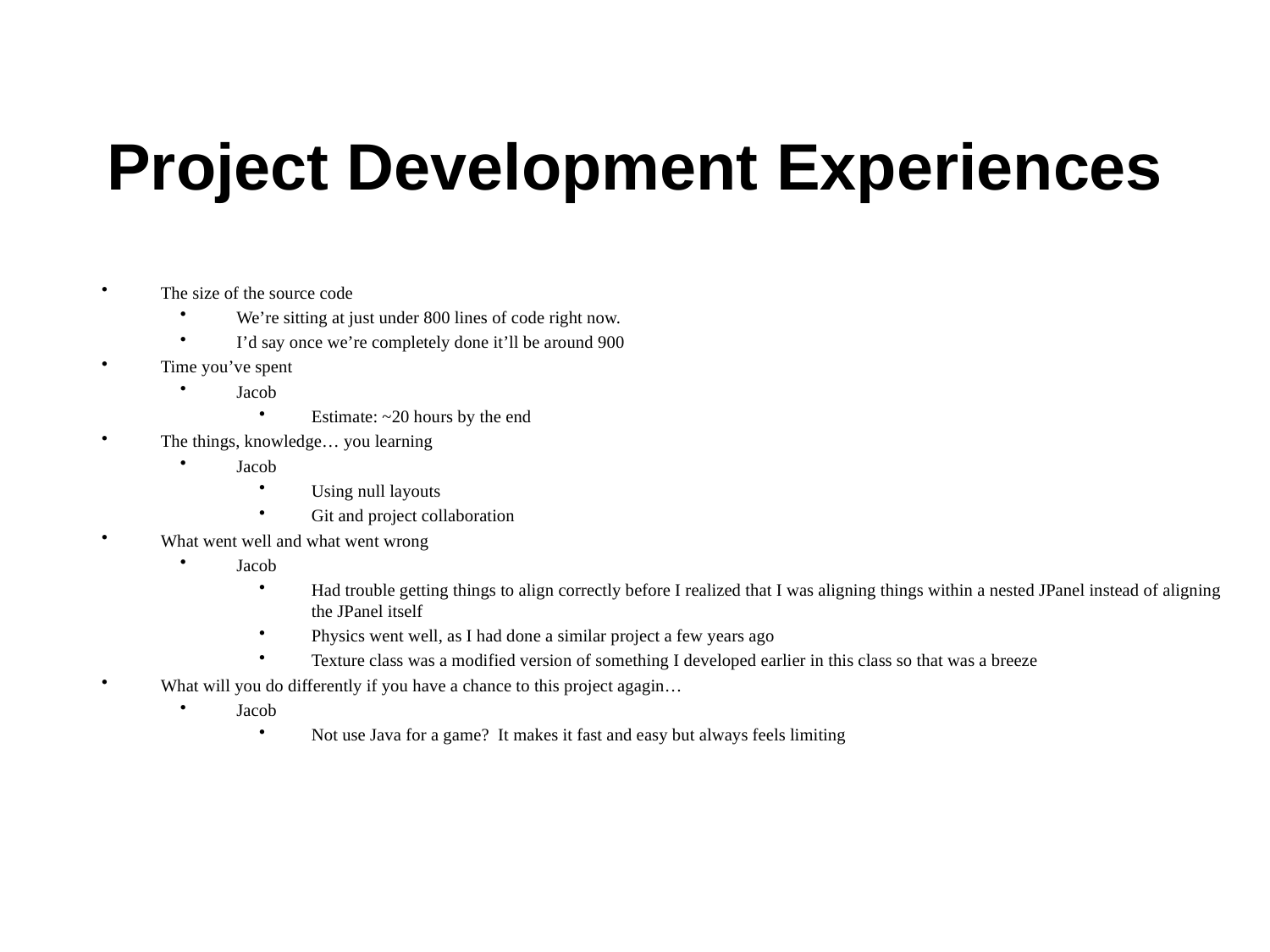

Project Development Experiences
The size of the source code
We’re sitting at just under 800 lines of code right now.
I’d say once we’re completely done it’ll be around 900
Time you’ve spent
Jacob
Estimate: ~20 hours by the end
The things, knowledge… you learning
Jacob
Using null layouts
Git and project collaboration
What went well and what went wrong
Jacob
Had trouble getting things to align correctly before I realized that I was aligning things within a nested JPanel instead of aligning the JPanel itself
Physics went well, as I had done a similar project a few years ago
Texture class was a modified version of something I developed earlier in this class so that was a breeze
What will you do differently if you have a chance to this project agagin…
Jacob
Not use Java for a game?  It makes it fast and easy but always feels limiting